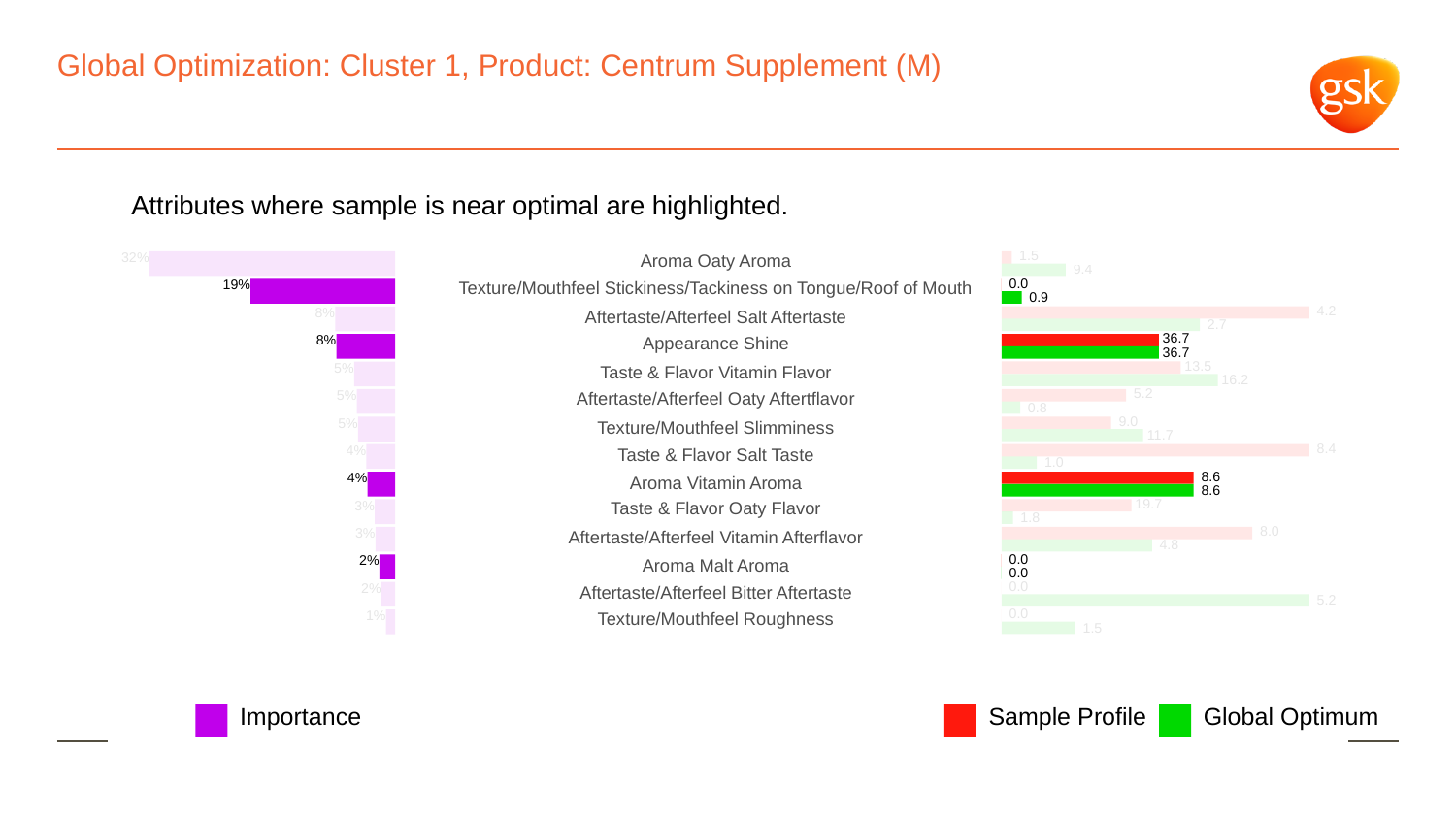

# Global Optimization: Cluster 1, Product: Centrum Supplement (M)

Attributes where sample is near optimal are highlighted.

  1.5
32%
Aroma Oaty Aroma

  9.4

  0.0
19%
Texture/Mouthfeel Stickiness/Tackiness on Tongue/Roof of Mouth

  0.9

  4.2
8%
Aftertaste/Afterfeel Salt Aftertaste

  2.7

 36.7
8%
Appearance Shine

 36.7

 13.5
5%
Taste & Flavor Vitamin Flavor

 16.2

  5.2
5%
Aftertaste/Afterfeel Oaty Aftertflavor

  0.8

  9.0
5%
Texture/Mouthfeel Slimminess

 11.7

  8.4
4%
Taste & Flavor Salt Taste

  1.0

  8.6
4%
Aroma Vitamin Aroma

  8.6

 19.7
3%
Taste & Flavor Oaty Flavor

  1.8

  8.0
3%
Aftertaste/Afterfeel Vitamin Afterflavor

  4.8

  0.0
2%
Aroma Malt Aroma

  0.0

  0.0
2%
Aftertaste/Afterfeel Bitter Aftertaste

  5.2

  0.0
1%
Texture/Mouthfeel Roughness

  1.5

Global Optimum
Sample Profile
Importance